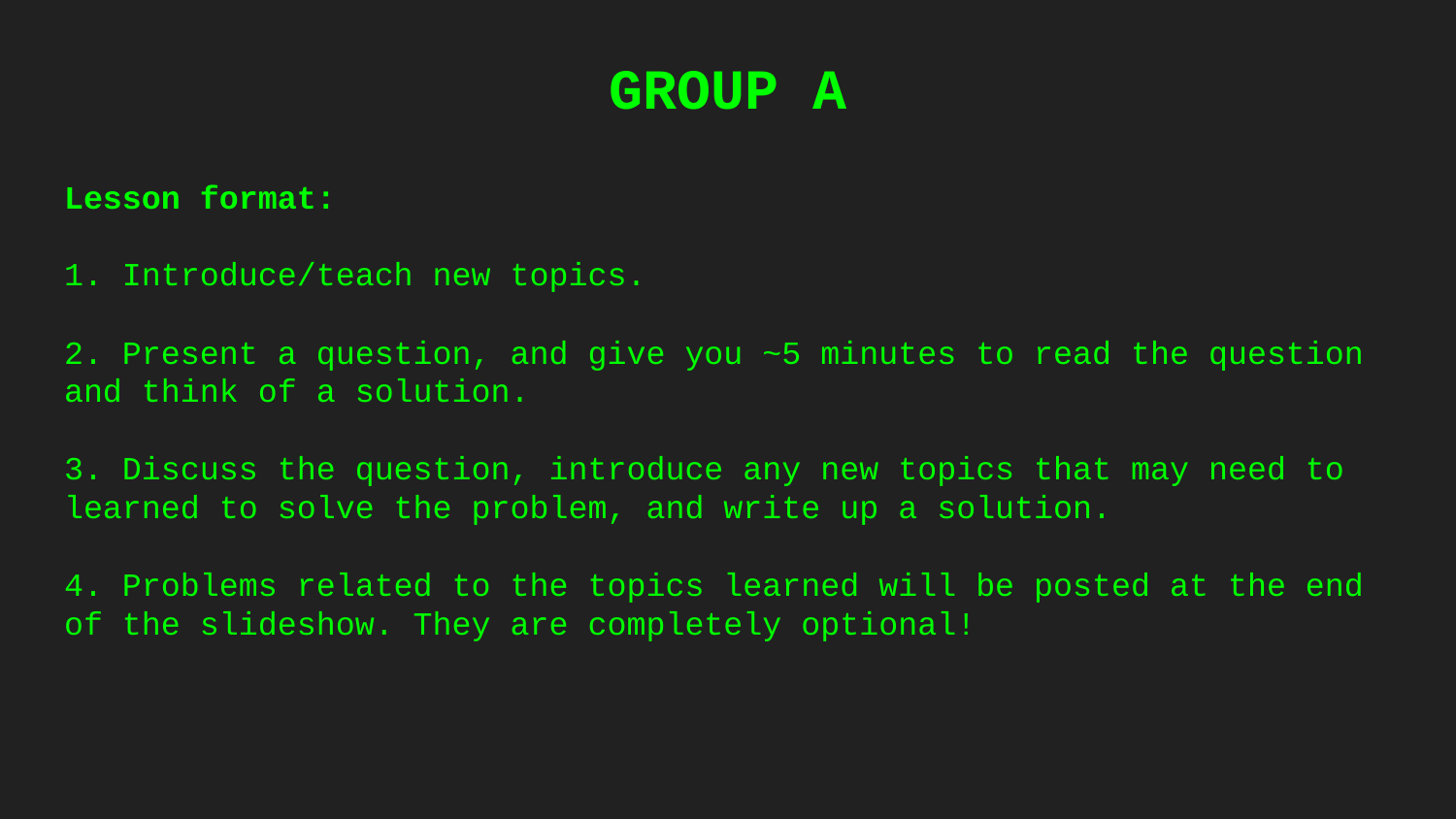

# GROUP A
Lesson format:

1. Introduce/teach new topics.

2. Present a question, and give you ~5 minutes to read the question and think of a solution.

3. Discuss the question, introduce any new topics that may need to learned to solve the problem, and write up a solution.

4. Problems related to the topics learned will be posted at the end of the slideshow. They are completely optional!